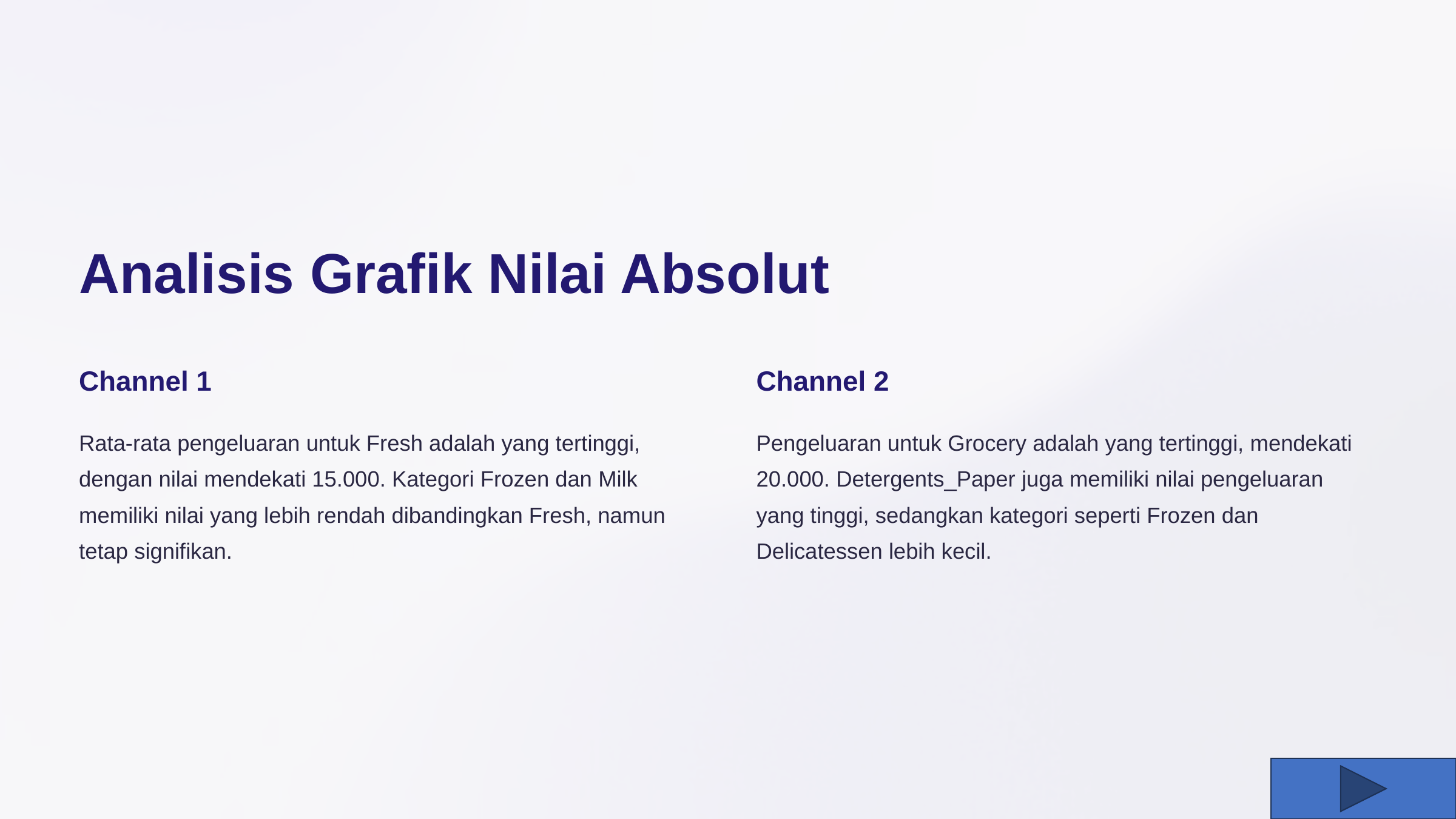

Analisis Grafik Nilai Absolut
Channel 1
Channel 2
Rata-rata pengeluaran untuk Fresh adalah yang tertinggi, dengan nilai mendekati 15.000. Kategori Frozen dan Milk memiliki nilai yang lebih rendah dibandingkan Fresh, namun tetap signifikan.
Pengeluaran untuk Grocery adalah yang tertinggi, mendekati 20.000. Detergents_Paper juga memiliki nilai pengeluaran yang tinggi, sedangkan kategori seperti Frozen dan Delicatessen lebih kecil.